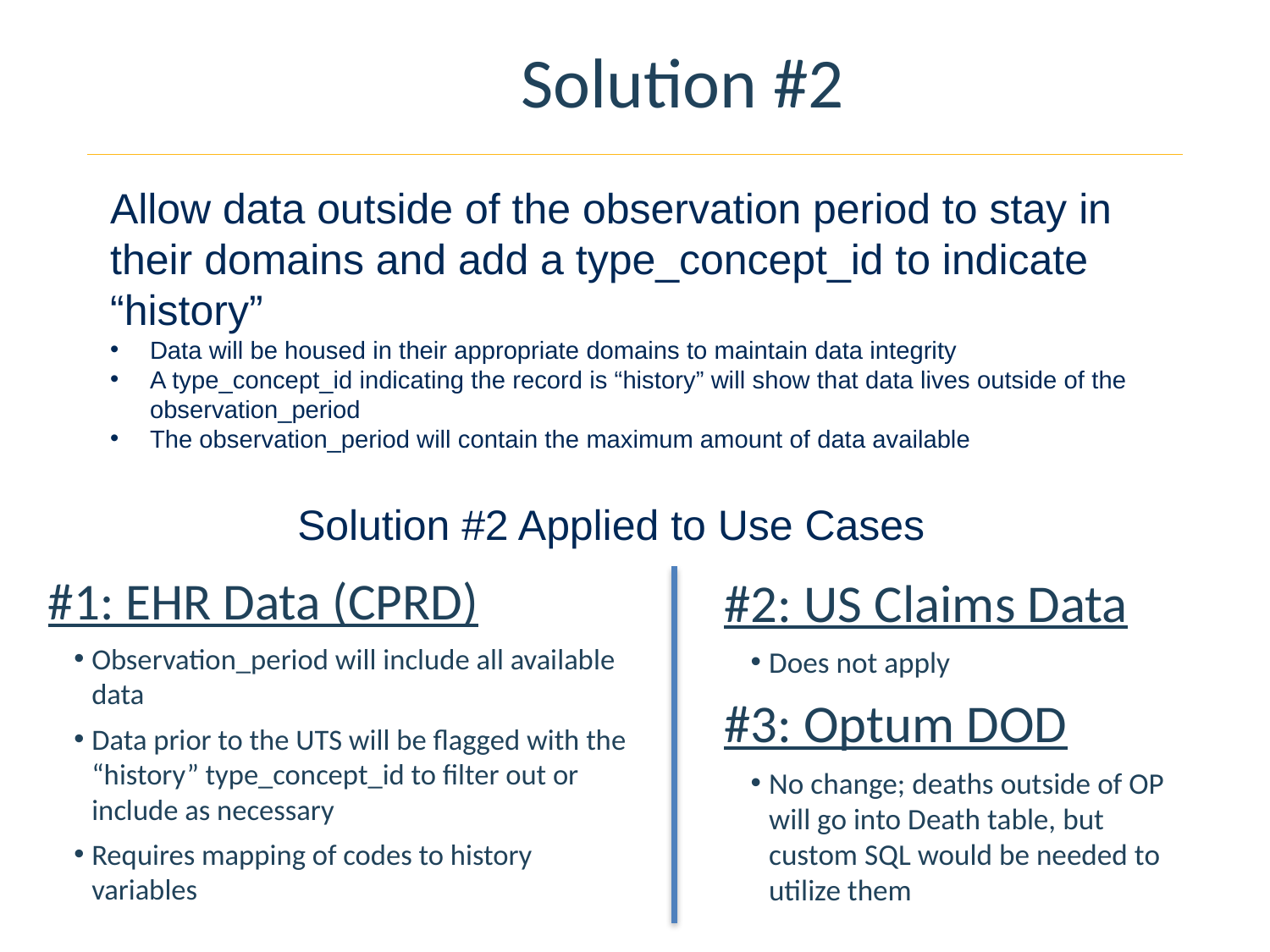

# Solution #2
Allow data outside of the observation period to stay in their domains and add a type_concept_id to indicate “history”
Data will be housed in their appropriate domains to maintain data integrity
A type_concept_id indicating the record is “history” will show that data lives outside of the observation_period
The observation_period will contain the maximum amount of data available
Solution #2 Applied to Use Cases
#1: EHR Data (CPRD)
Observation_period will include all available data
Data prior to the UTS will be flagged with the “history” type_concept_id to filter out or include as necessary
Requires mapping of codes to history variables
#2: US Claims Data
Does not apply
#3: Optum DOD
No change; deaths outside of OP will go into Death table, but custom SQL would be needed to utilize them